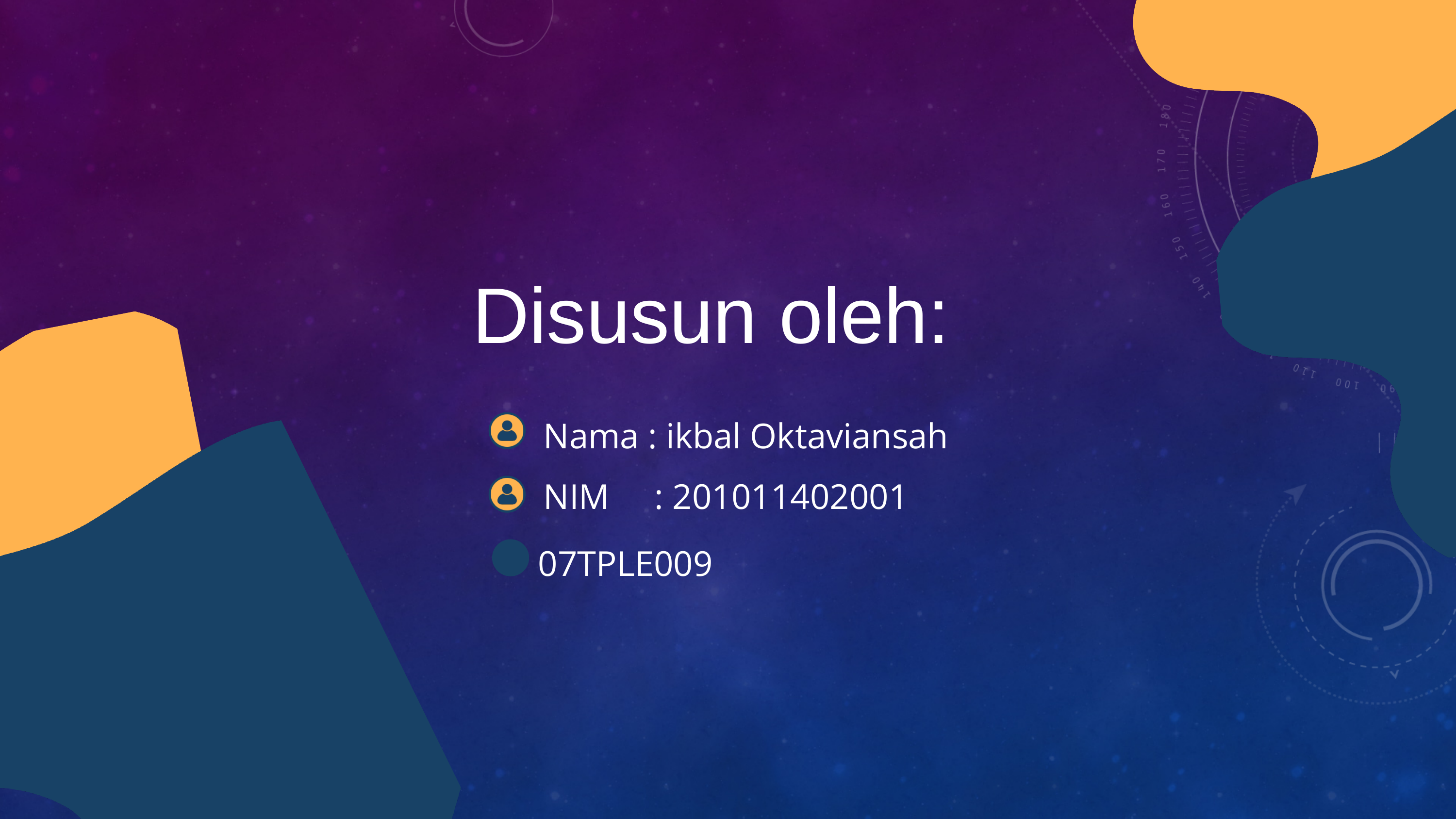

Disusun oleh:

Nama : ikbal Oktaviansah

NIM     : 201011402001

07TPLE009